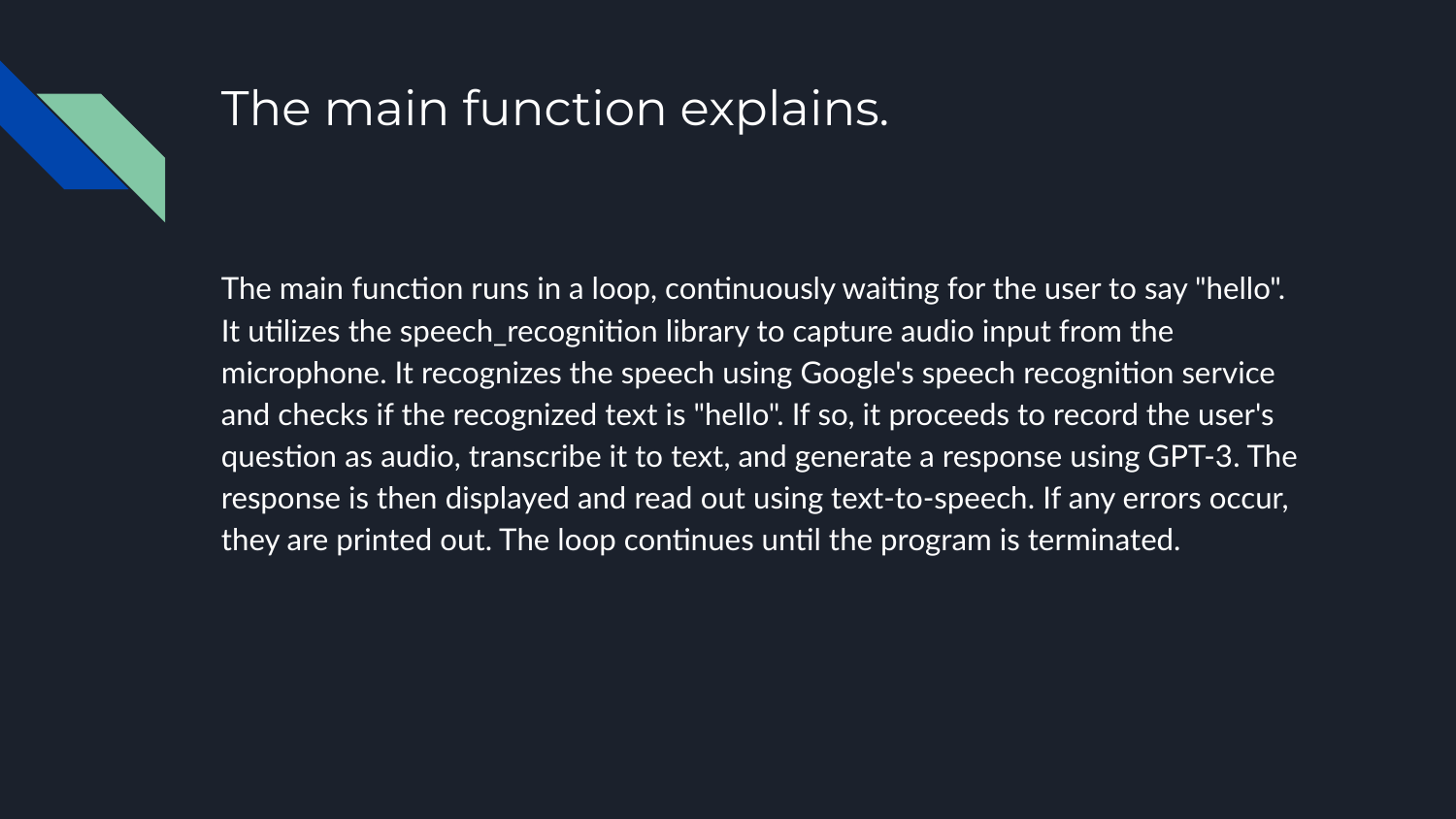

# The main function explains.
The main function runs in a loop, continuously waiting for the user to say "hello". It utilizes the speech_recognition library to capture audio input from the microphone. It recognizes the speech using Google's speech recognition service and checks if the recognized text is "hello". If so, it proceeds to record the user's question as audio, transcribe it to text, and generate a response using GPT-3. The response is then displayed and read out using text-to-speech. If any errors occur, they are printed out. The loop continues until the program is terminated.